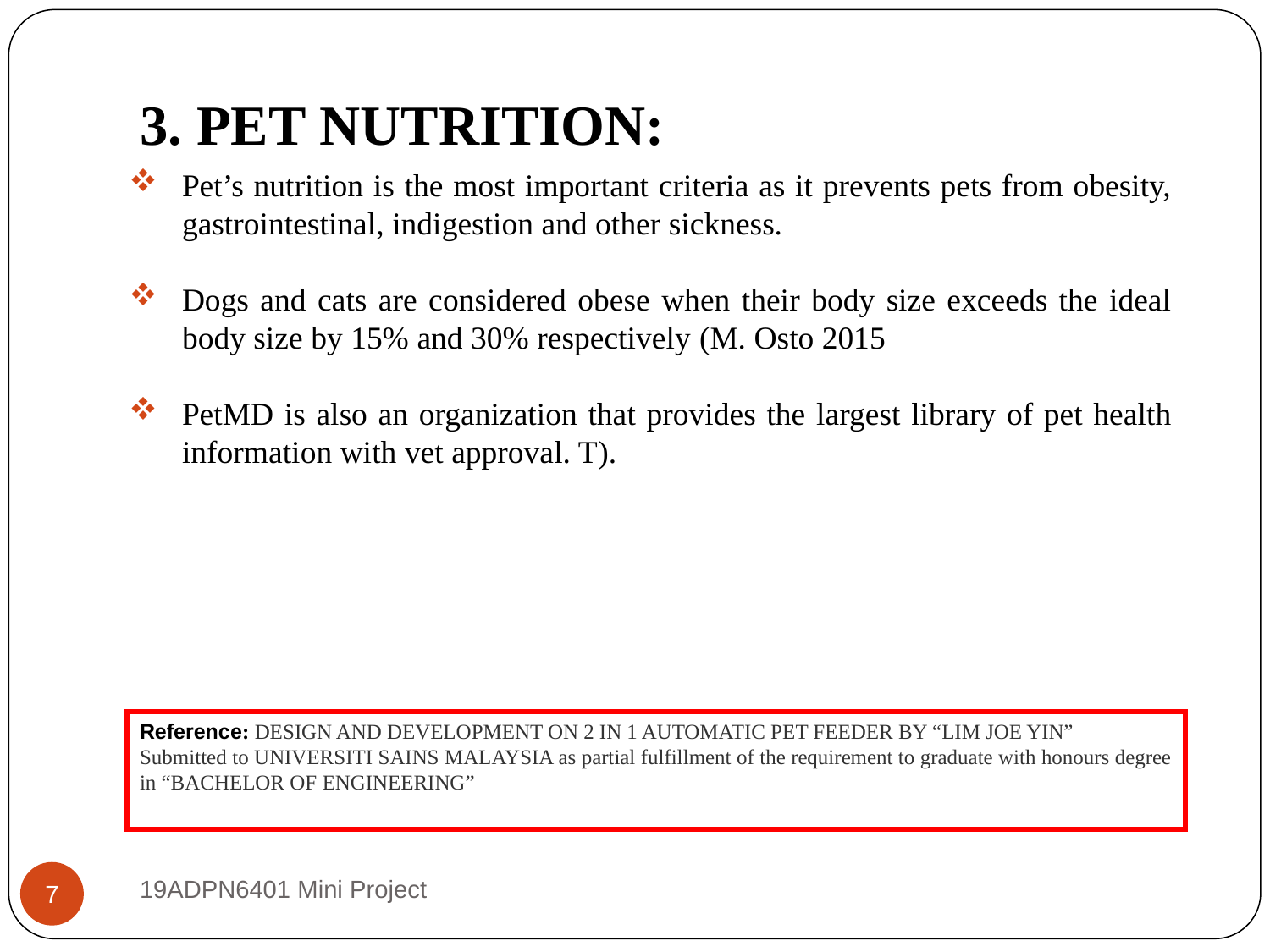

# 3. PET NUTRITION:
Pet’s nutrition is the most important criteria as it prevents pets from obesity, gastrointestinal, indigestion and other sickness.

Dogs and cats are considered obese when their body size exceeds the ideal body size by 15% and 30% respectively (M. Osto 2015

PetMD is also an organization that provides the largest library of pet health information with vet approval. T).

Reference: DESIGN AND DEVELOPMENT ON 2 IN 1 AUTOMATIC PET FEEDER BY “LIM JOE YIN”
Submitted to UNIVERSITI SAINS MALAYSIA as partial fulfillment of the requirement to graduate with honours degree in “BACHELOR OF ENGINEERING”
19ADPN6401 Mini Project
7